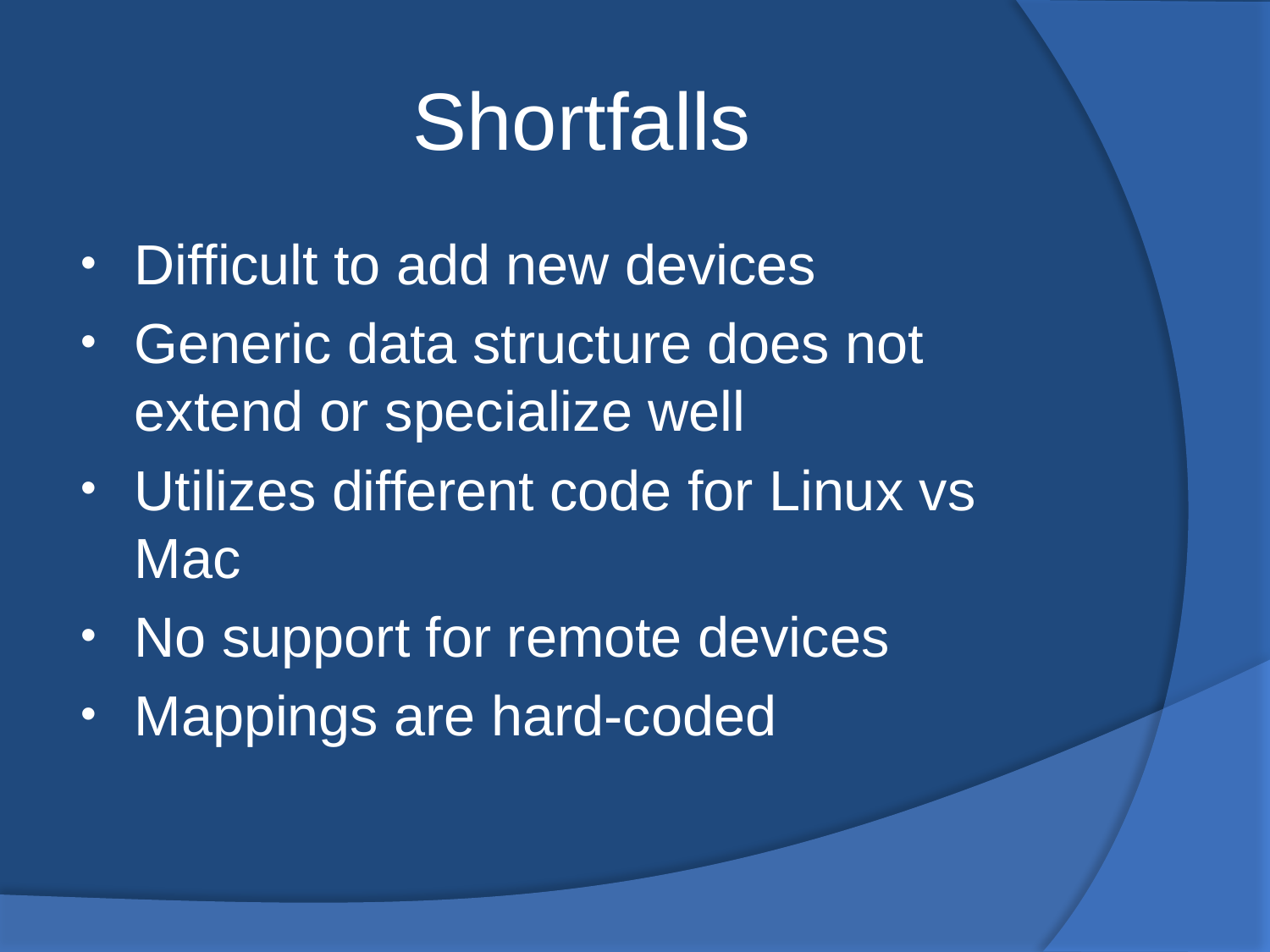

# Shortfalls
Difficult to add new devices
Generic data structure does not extend or specialize well
Utilizes different code for Linux vs Mac
No support for remote devices
Mappings are hard-coded